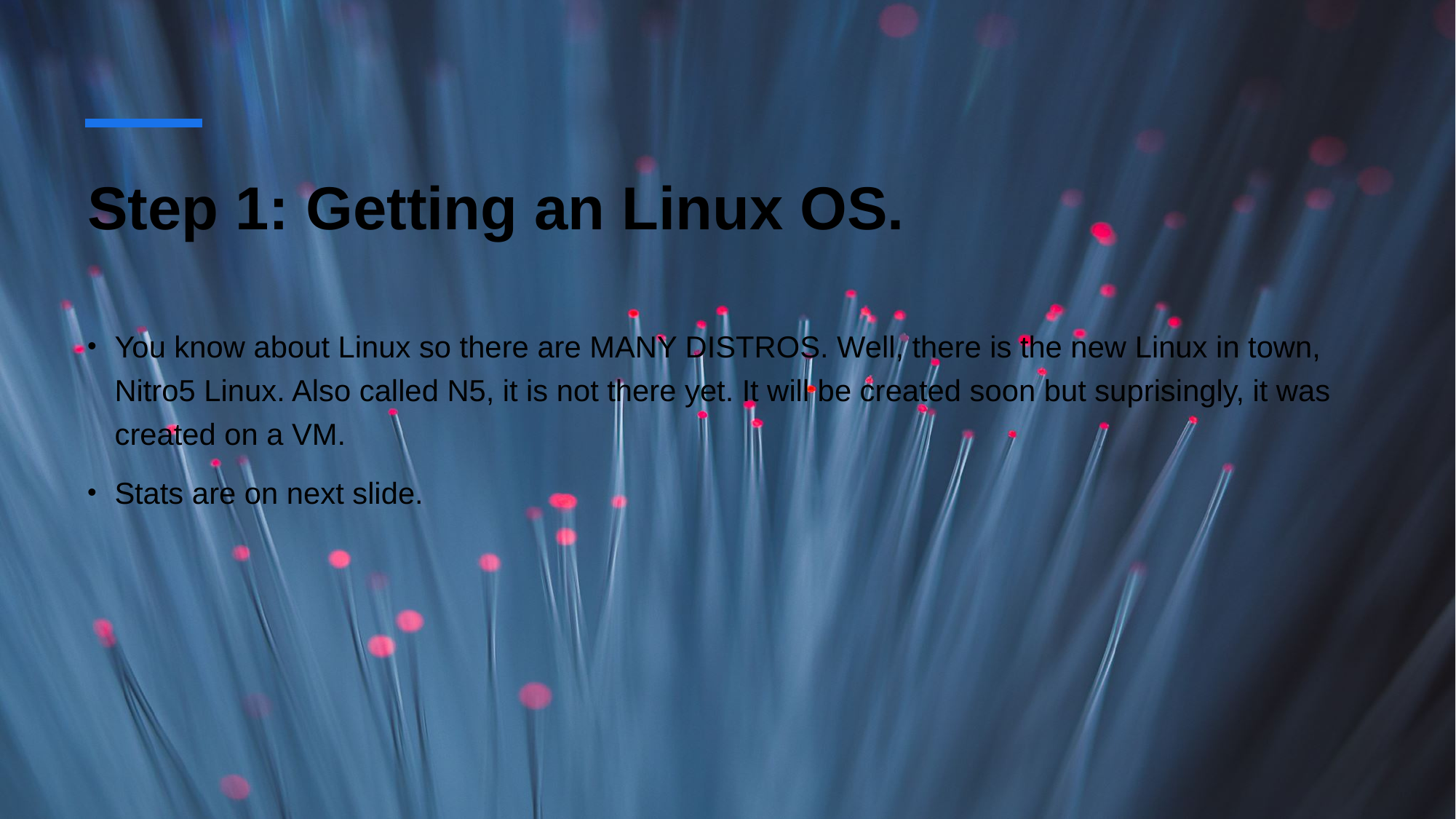

# Step 1: Getting an Linux OS.
You know about Linux so there are MANY DISTROS. Well, there is the new Linux in town, Nitro5 Linux. Also called N5, it is not there yet. It will be created soon but suprisingly, it was created on a VM.
Stats are on next slide.